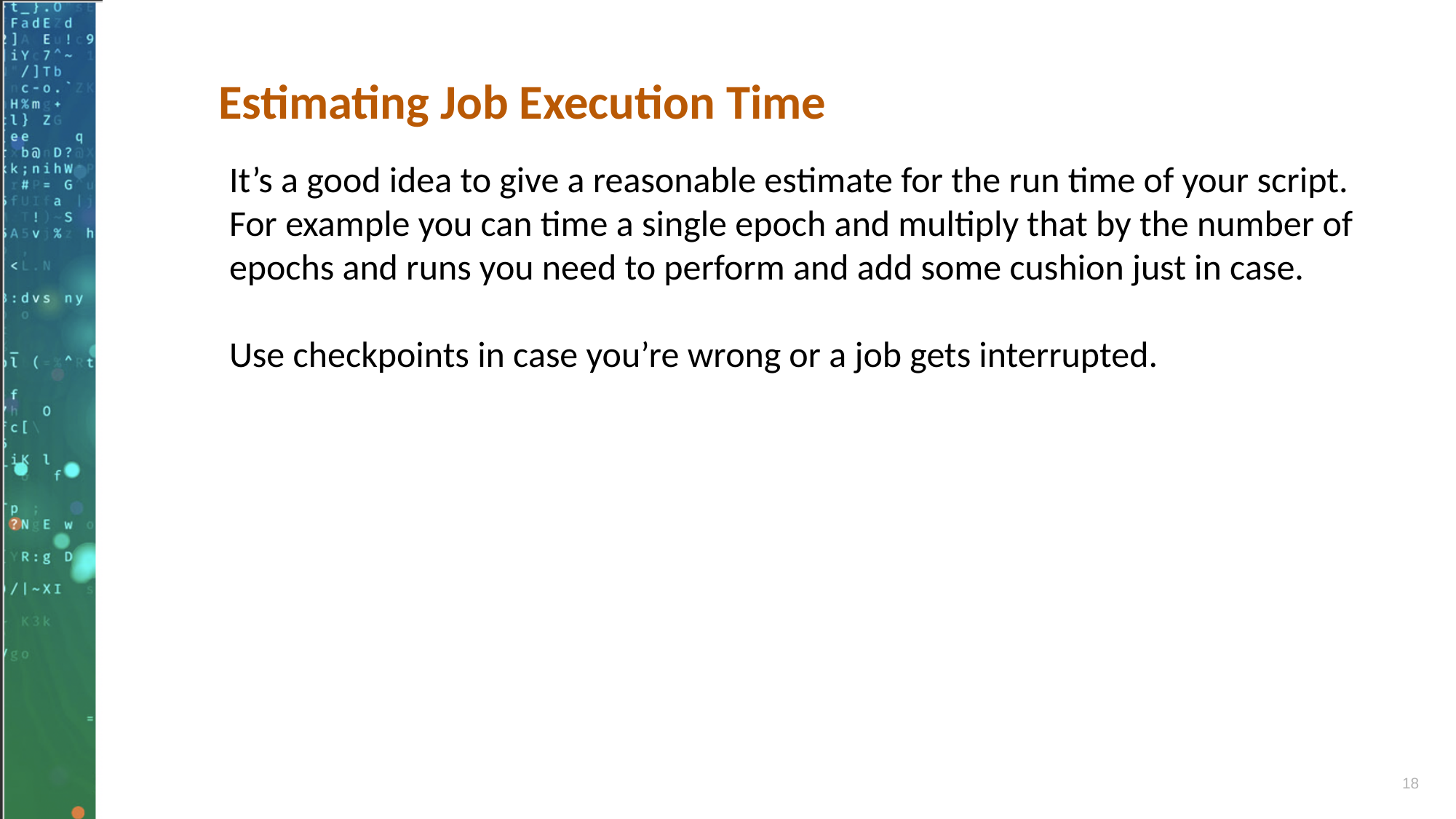

# Estimating Job Execution Time
It’s a good idea to give a reasonable estimate for the run time of your script.  For example you can time a single epoch and multiply that by the number of epochs and runs you need to perform and add some cushion just in case.

Use checkpoints in case you’re wrong or a job gets interrupted.
18